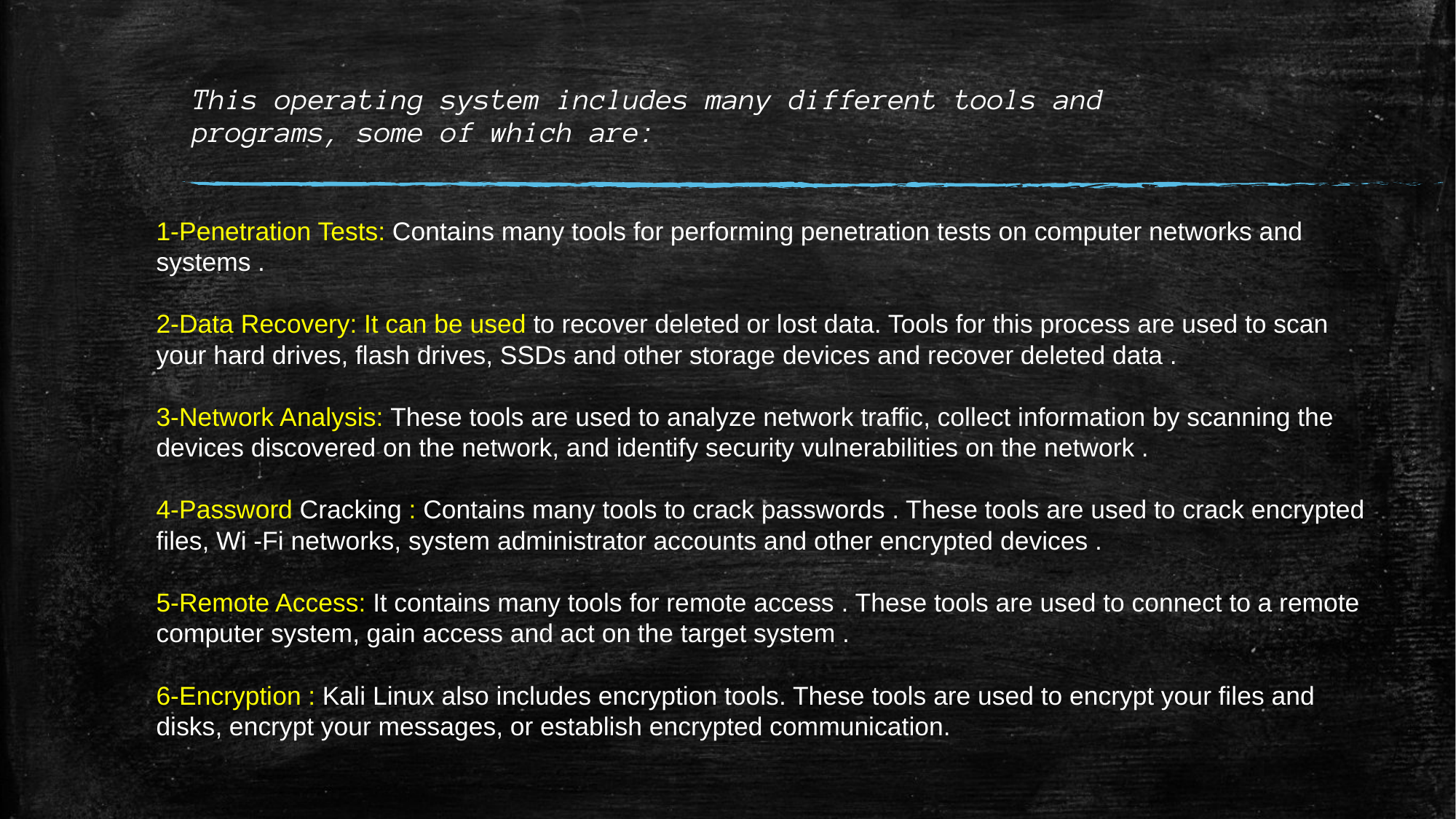

# This operating system includes many different tools and programs, some of which are:
1-Penetration Tests: Contains many tools for performing penetration tests on computer networks and systems .

2-Data Recovery: It can be used to recover deleted or lost data. Tools for this process are used to scan your hard drives, flash drives, SSDs and other storage devices and recover deleted data .

3-Network Analysis: These tools are used to analyze network traffic, collect information by scanning the devices discovered on the network, and identify security vulnerabilities on the network .

4-Password Cracking : Contains many tools to crack passwords . These tools are used to crack encrypted files, Wi -Fi networks, system administrator accounts and other encrypted devices .

5-Remote Access: It contains many tools for remote access . These tools are used to connect to a remote computer system, gain access and act on the target system .

6-Encryption : Kali Linux also includes encryption tools. These tools are used to encrypt your files and disks, encrypt your messages, or establish encrypted communication.